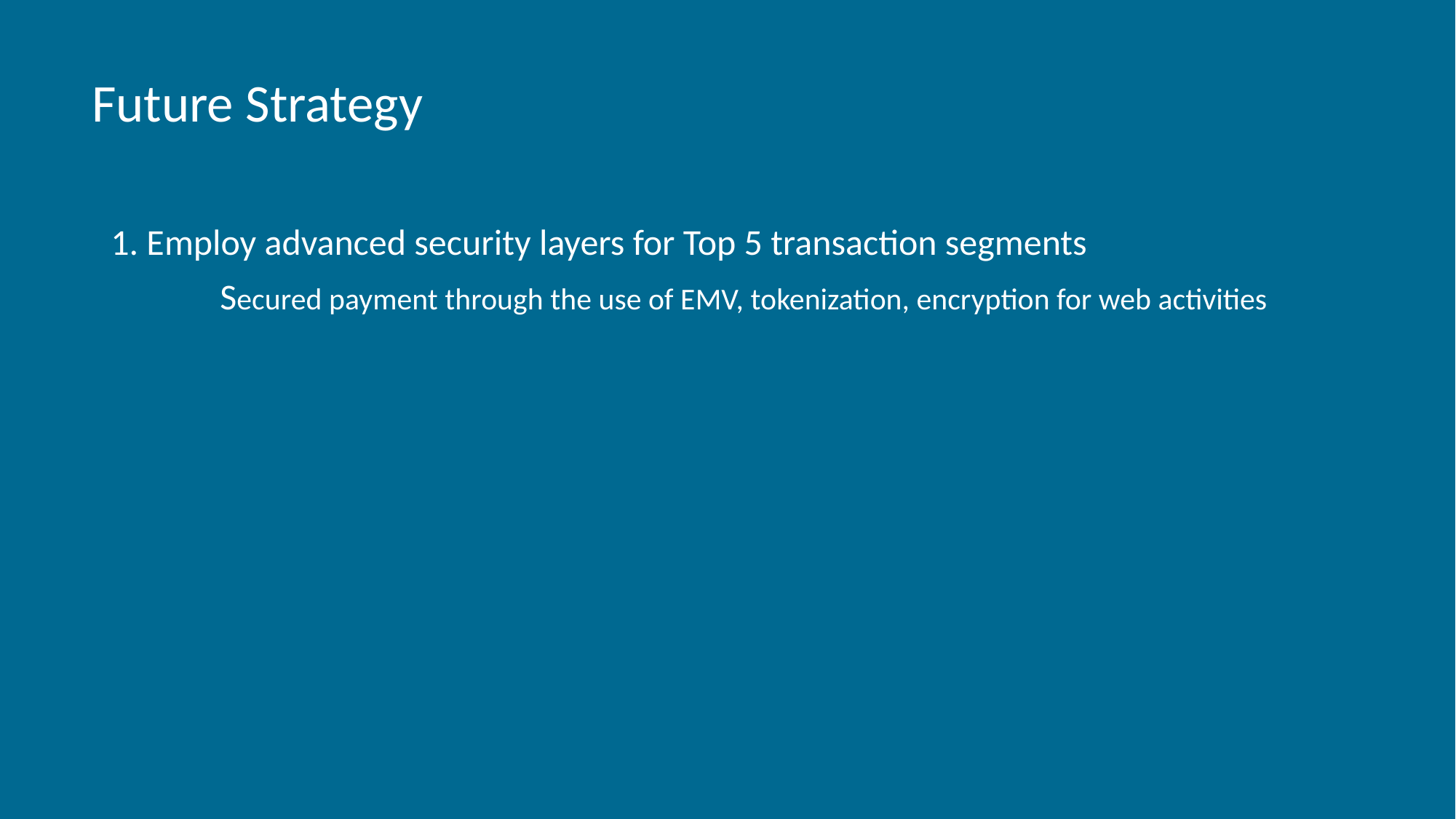

# Future Strategy
1. Employ advanced security layers for Top 5 transaction segments
	Secured payment through the use of EMV, tokenization, encryption for web activities